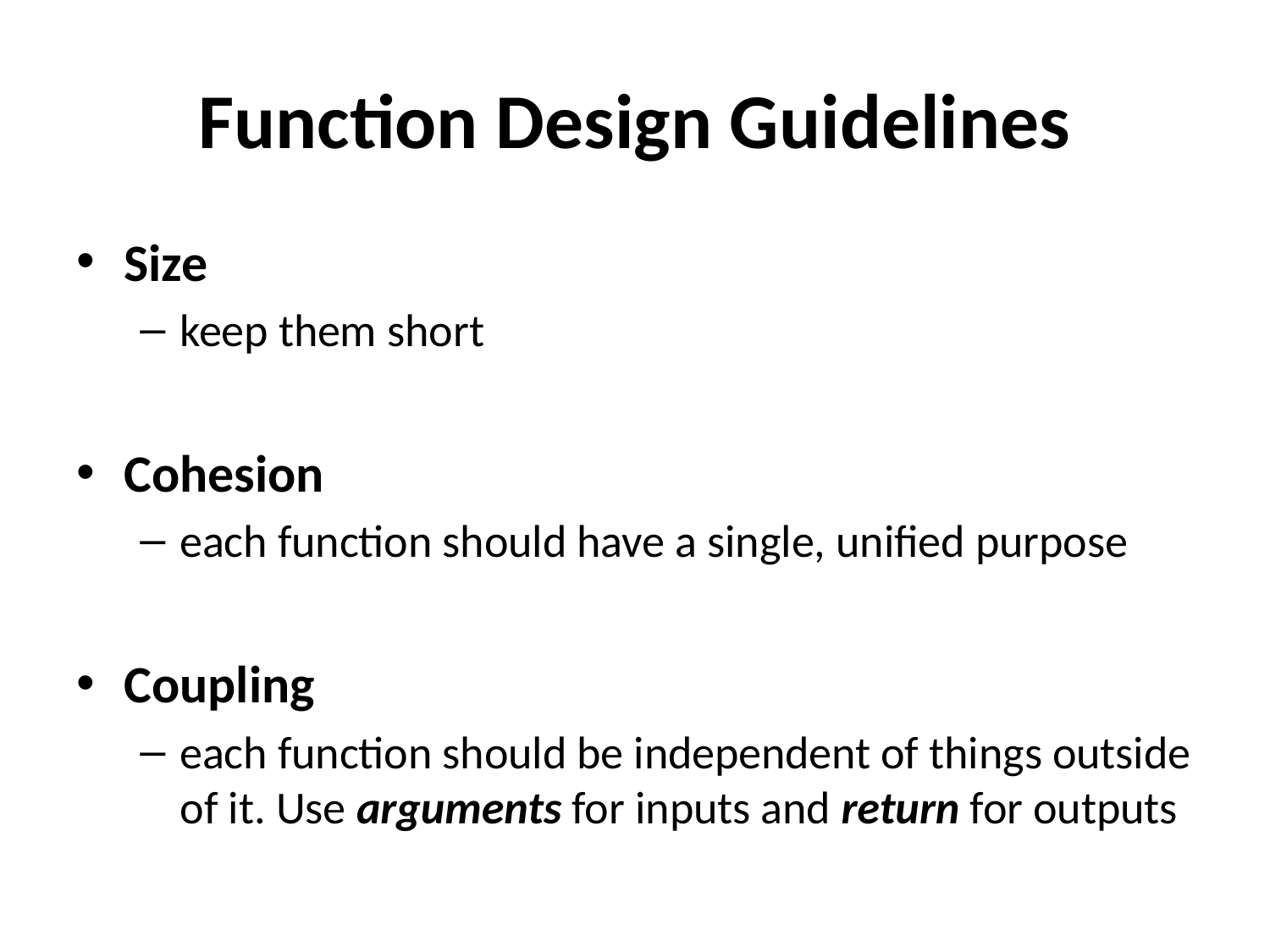

# Function Design Guidelines
Size
keep them short

Cohesion
each function should have a single, unified purpose

Coupling
each function should be independent of things outside of it. Use arguments for inputs and return for outputs